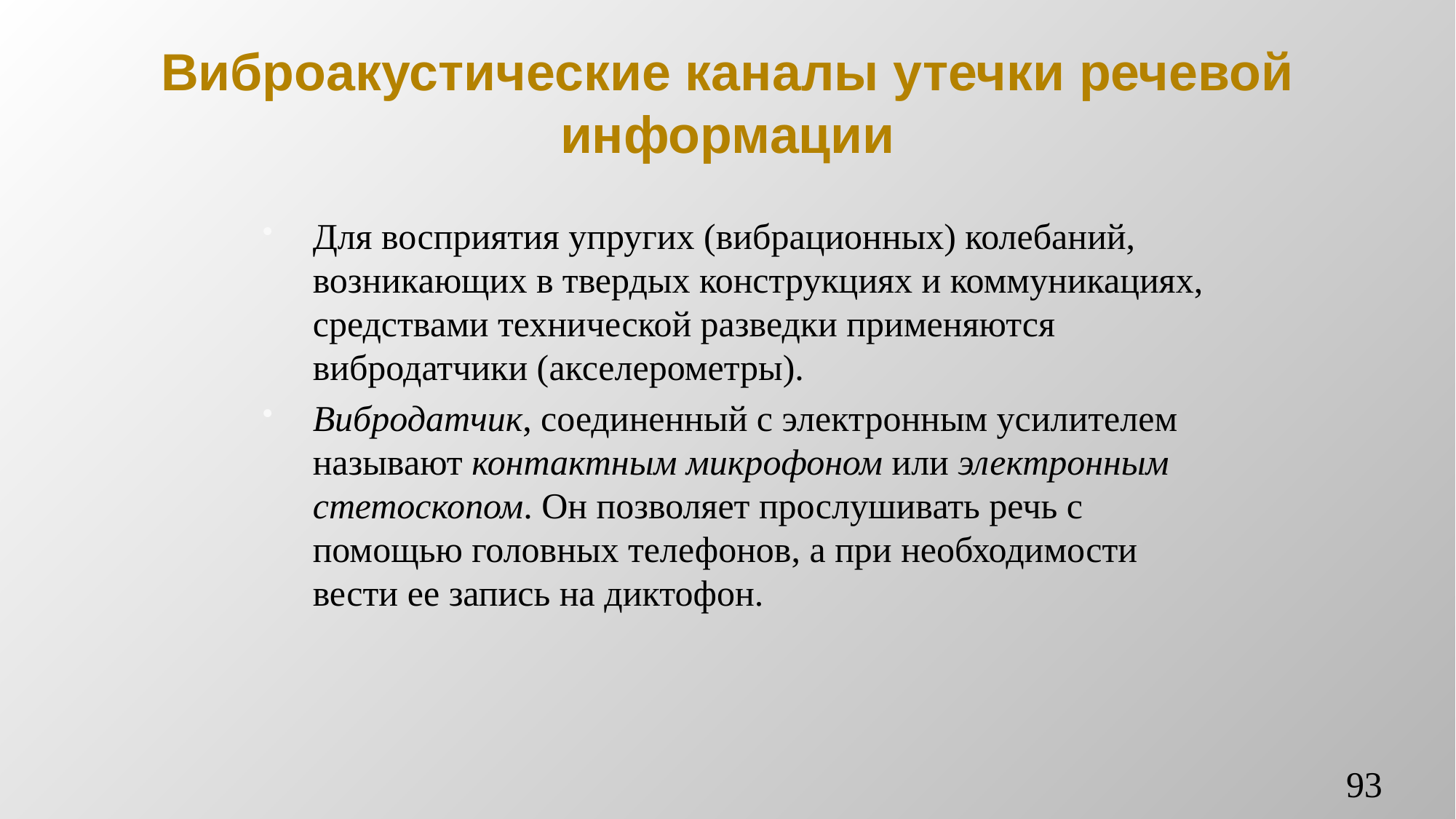

# Виброакустические каналы утечки речевой информации
Для восприятия упругих (вибрационных) колебаний, возникающих в твердых конструкциях и коммуникациях, средствами технической разведки применяются вибродатчики (акселерометры).
Вибродатчик, соединенный с электронным усилителем называют контактным микрофоном или электронным стетоскопом. Он позволяет прослушивать речь с помощью головных телефонов, а при необходимости вести ее запись на диктофон.
93